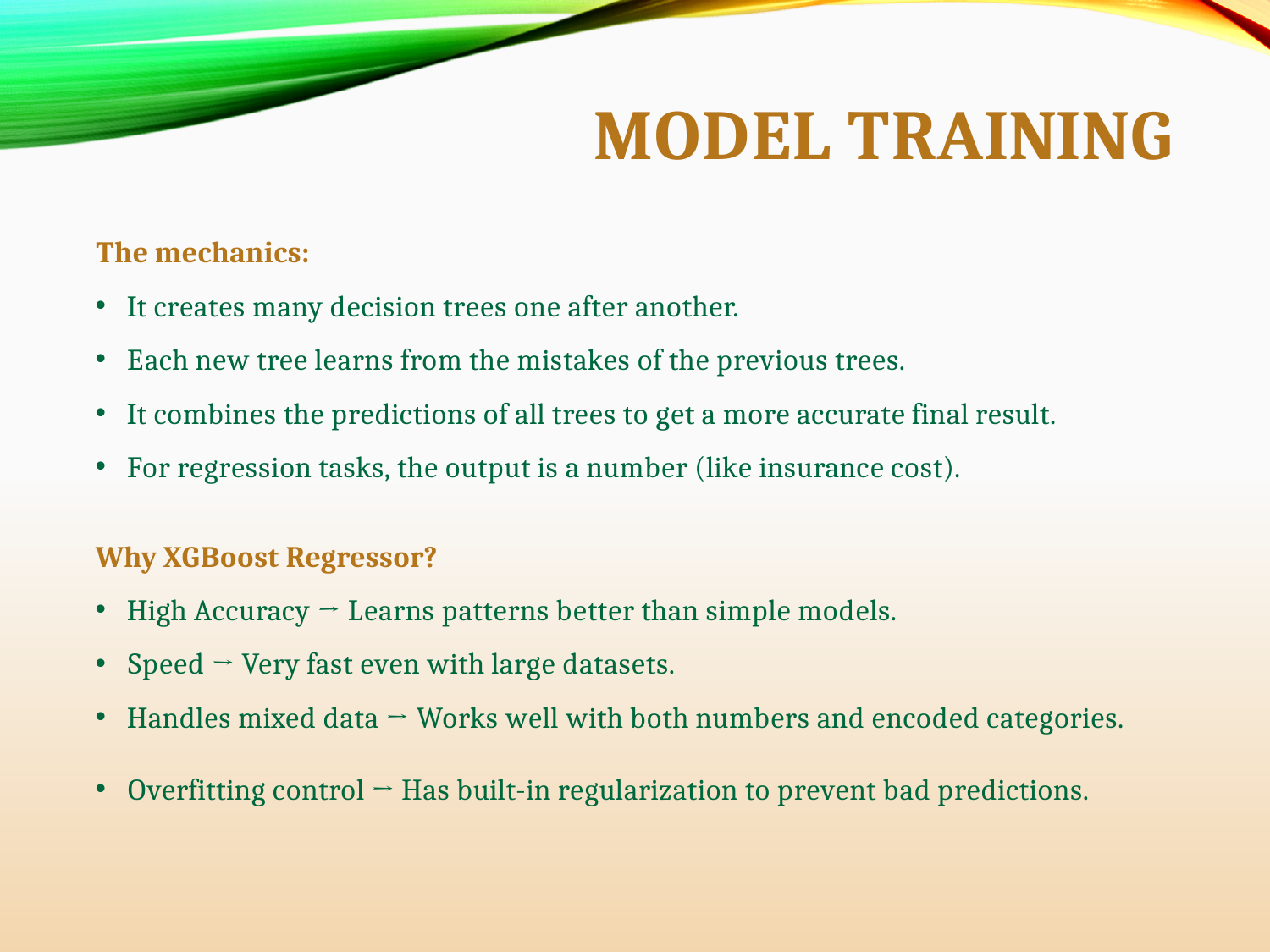

# Model Training
The mechanics:
It creates many decision trees one after another.
Each new tree learns from the mistakes of the previous trees.
It combines the predictions of all trees to get a more accurate final result.
For regression tasks, the output is a number (like insurance cost).
Why XGBoost Regressor?
High Accuracy → Learns patterns better than simple models.
Speed → Very fast even with large datasets.
Handles mixed data → Works well with both numbers and encoded categories.
Overfitting control → Has built-in regularization to prevent bad predictions.